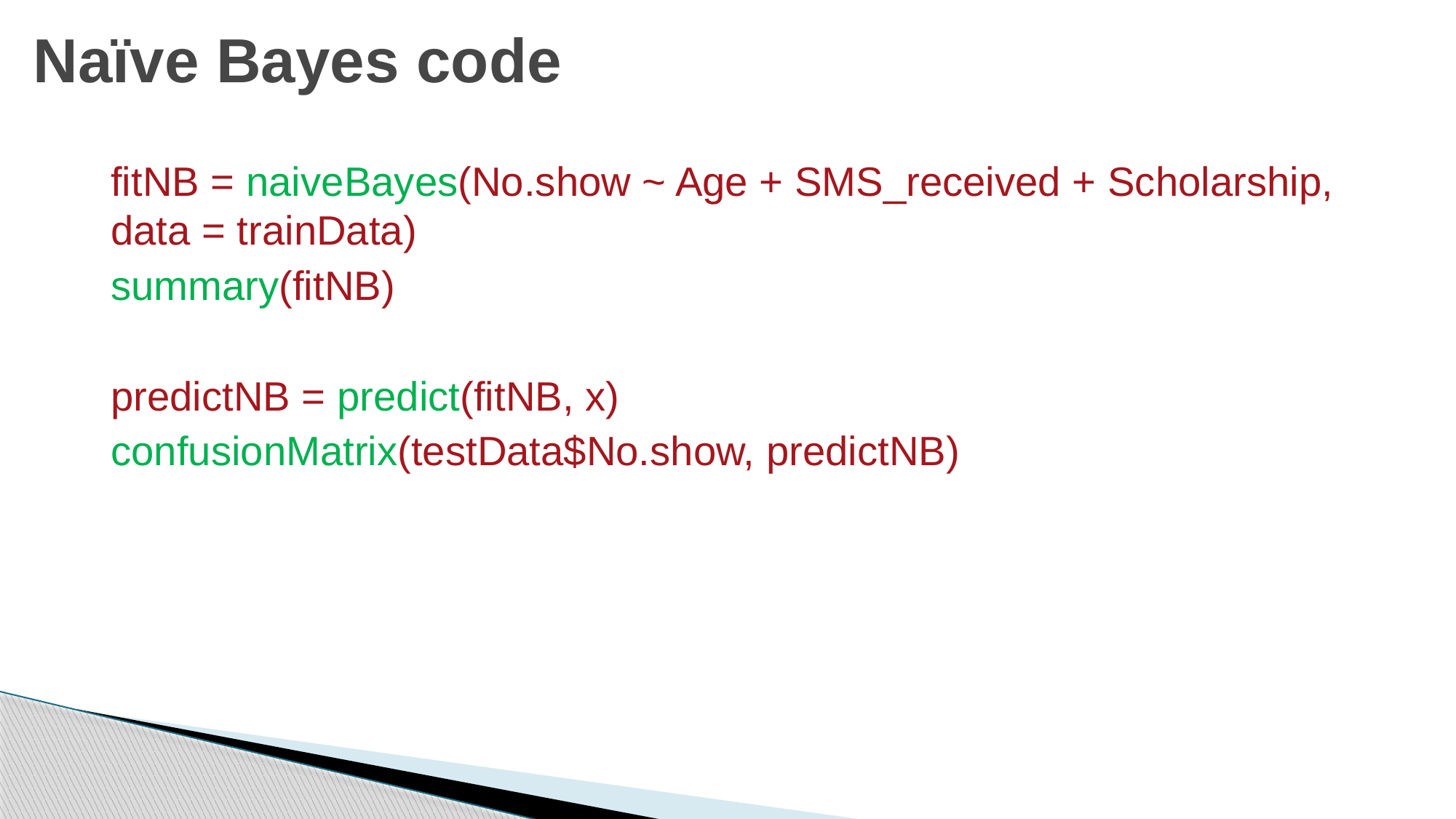

# Naïve Bayes code
fitNB = naiveBayes(No.show ~ Age + SMS_received + Scholarship, data = trainData)
summary(fitNB)

predictNB = predict(fitNB, x)
confusionMatrix(testData$No.show, predictNB)